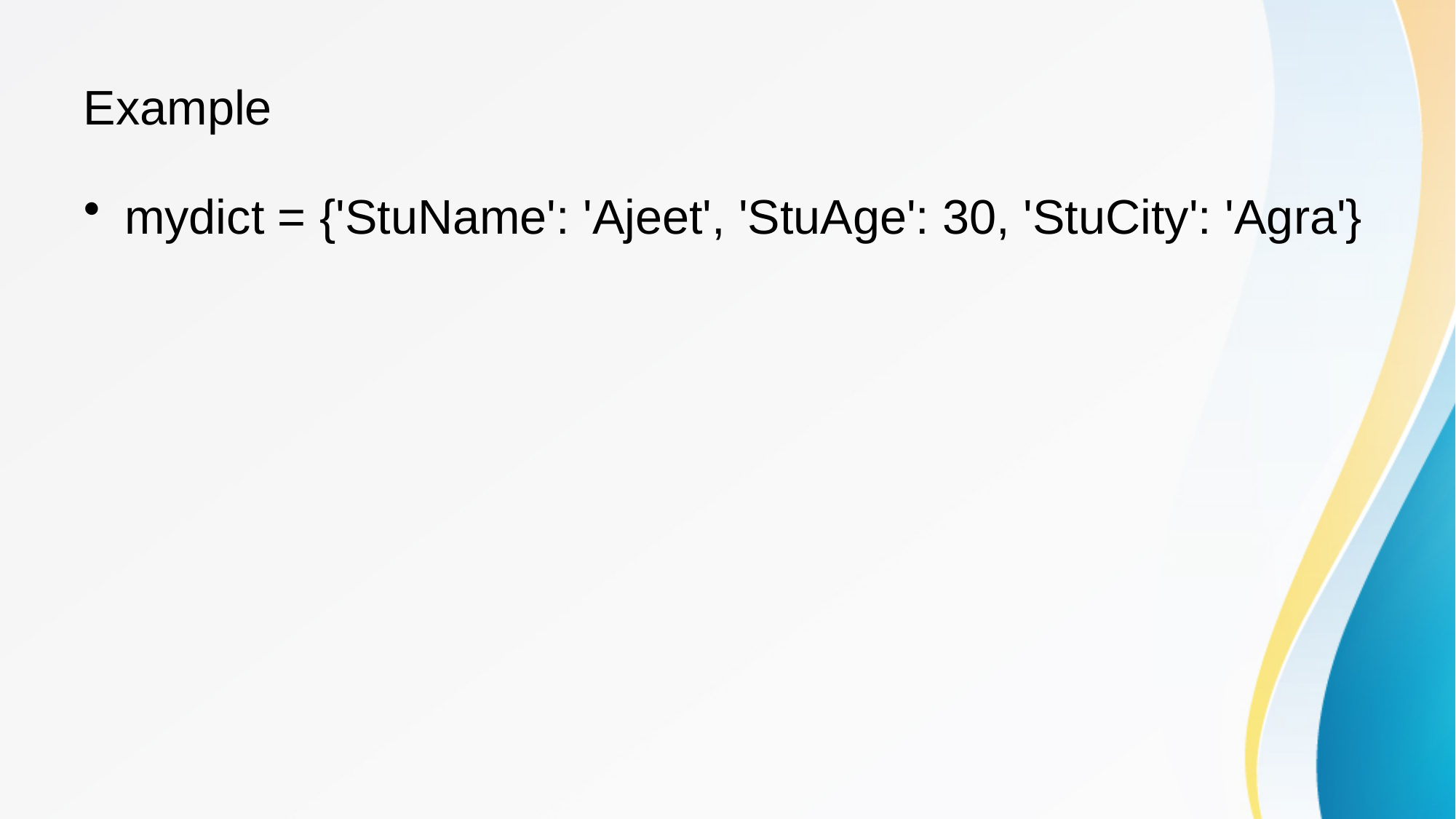

# Example
mydict = {'StuName': 'Ajeet', 'StuAge': 30, 'StuCity': 'Agra'}